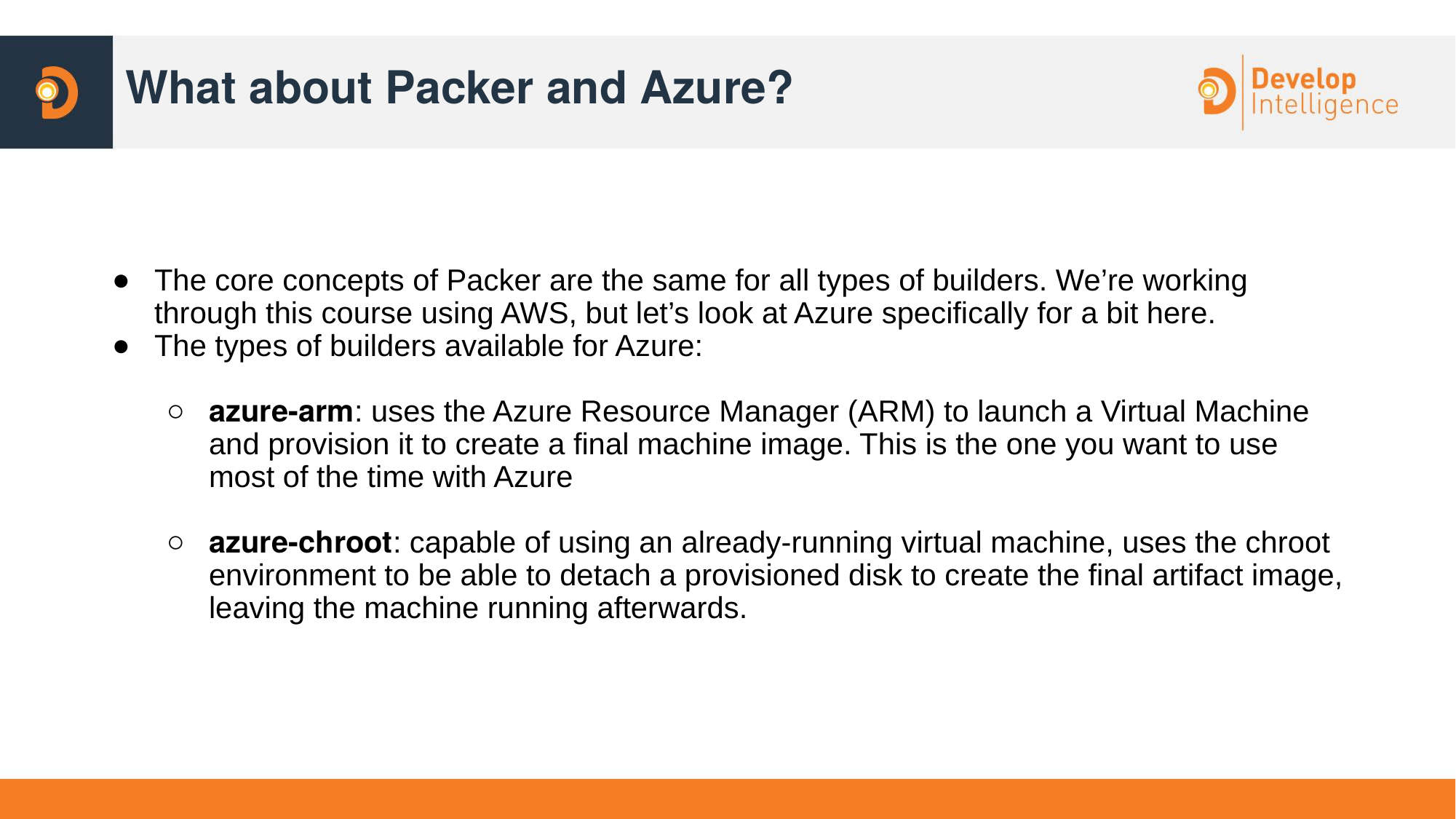

# What about Packer and Azure?

The core concepts of Packer are the same for all types of builders. We’re working through this course using AWS, but let’s look at Azure specifically for a bit here.
The types of builders available for Azure:

azure-arm: uses the Azure Resource Manager (ARM) to launch a Virtual Machine and provision it to create a final machine image. This is the one you want to use most of the time with Azure

azure-chroot: capable of using an already-running virtual machine, uses the chroot environment to be able to detach a provisioned disk to create the final artifact image, leaving the machine running afterwards.

52